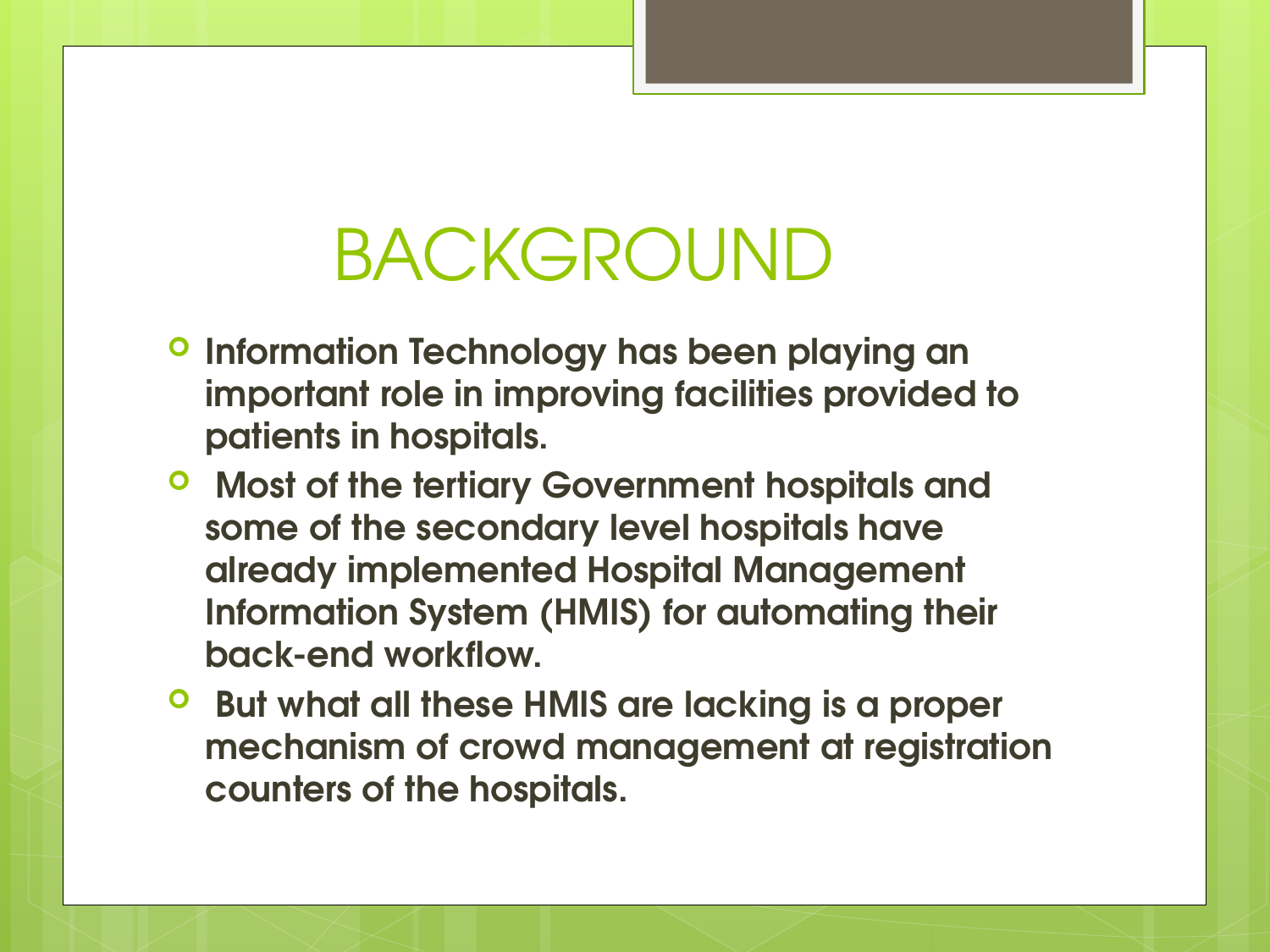

# BACKGROUND
Information Technology has been playing an important role in improving facilities provided to patients in hospitals.
 Most of the tertiary Government hospitals and some of the secondary level hospitals have already implemented Hospital Management Information System (HMIS) for automating their back-end workflow.
 But what all these HMIS are lacking is a proper mechanism of crowd management at registration counters of the hospitals.

 Even today, in major Government hospitals, patients have to stand in long queues to get registered and obtain an Out-Patient Department (OPD) Slip before being able to consult a doctor. Patients have to wait for long hours outside doctor’s consultation room for their turn to come. With no appointment system in place at Government Hospitals, even if their back-end processes are computerized, long queues still remain at the registration counters. Also there is no method with hospitals to validate the demographic details given by the patients at the counter, which is resulting in duplicity of patient records especially Unique Health IDentification (UHID). Multiple UHIDs to same patient has resulted in non-maintenance of electronic health record.